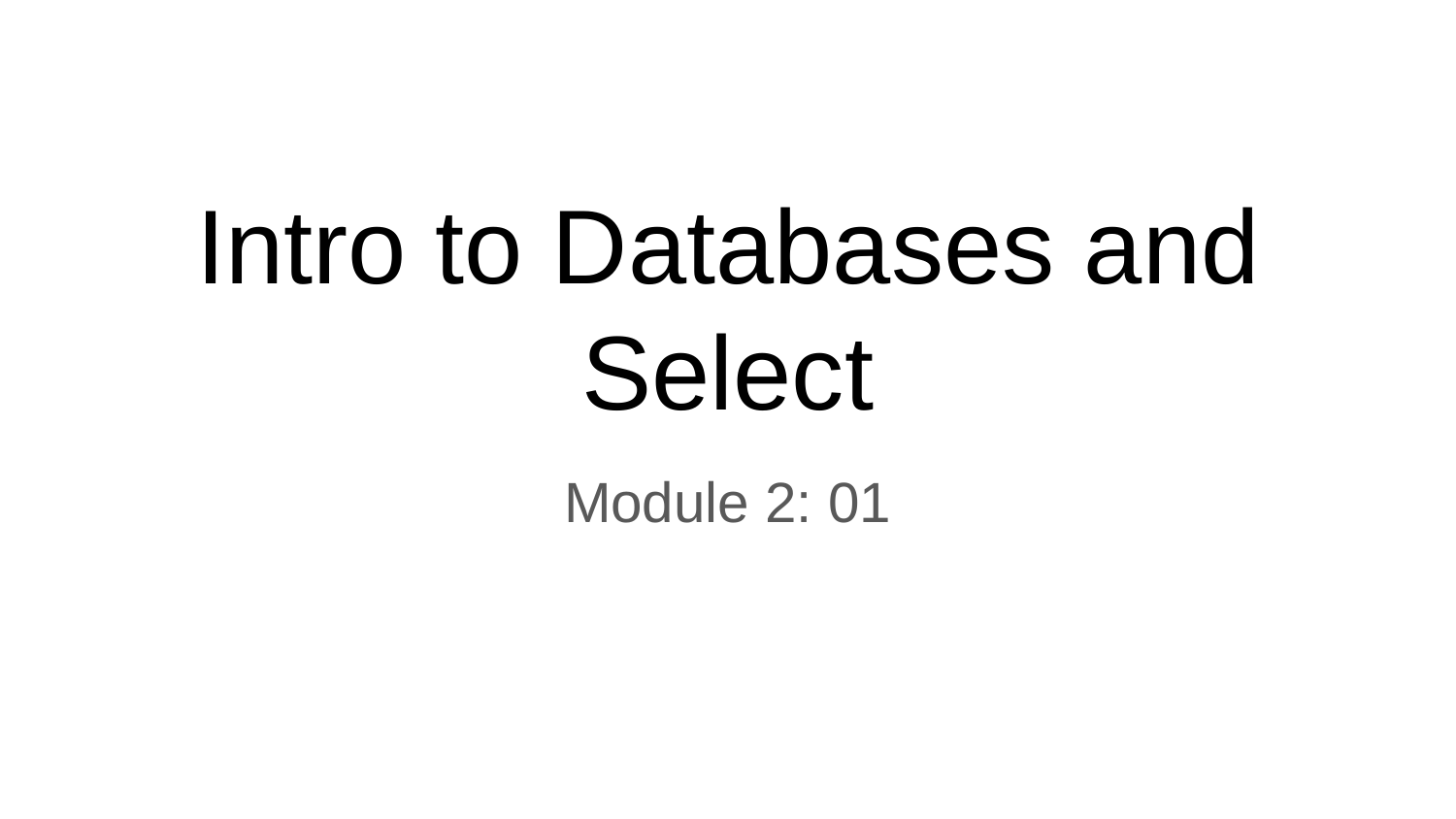

# Intro to Databases and Select
Module 2: 01